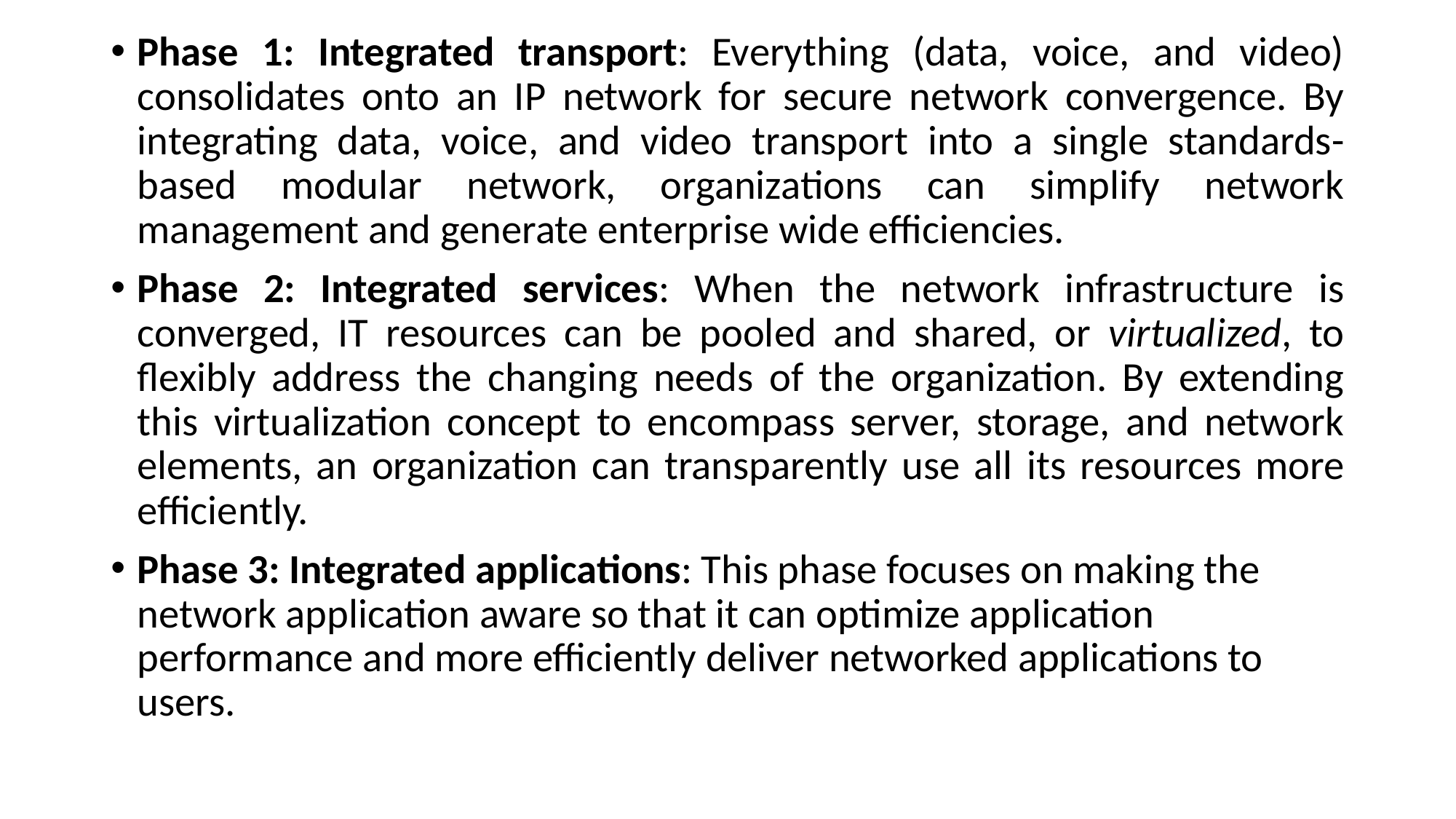

Phase 1: Integrated transport: Everything (data, voice, and video) consolidates onto an IP network for secure network convergence. By integrating data, voice, and video transport into a single standards-based modular network, organizations can simplify network management and generate enterprise wide efficiencies.
Phase 2: Integrated services: When the network infrastructure is converged, IT resources can be pooled and shared, or virtualized, to flexibly address the changing needs of the organization. By extending this virtualization concept to encompass server, storage, and network elements, an organization can transparently use all its resources more efficiently.
Phase 3: Integrated applications: This phase focuses on making the network application aware so that it can optimize application performance and more efficiently deliver networked applications to users.